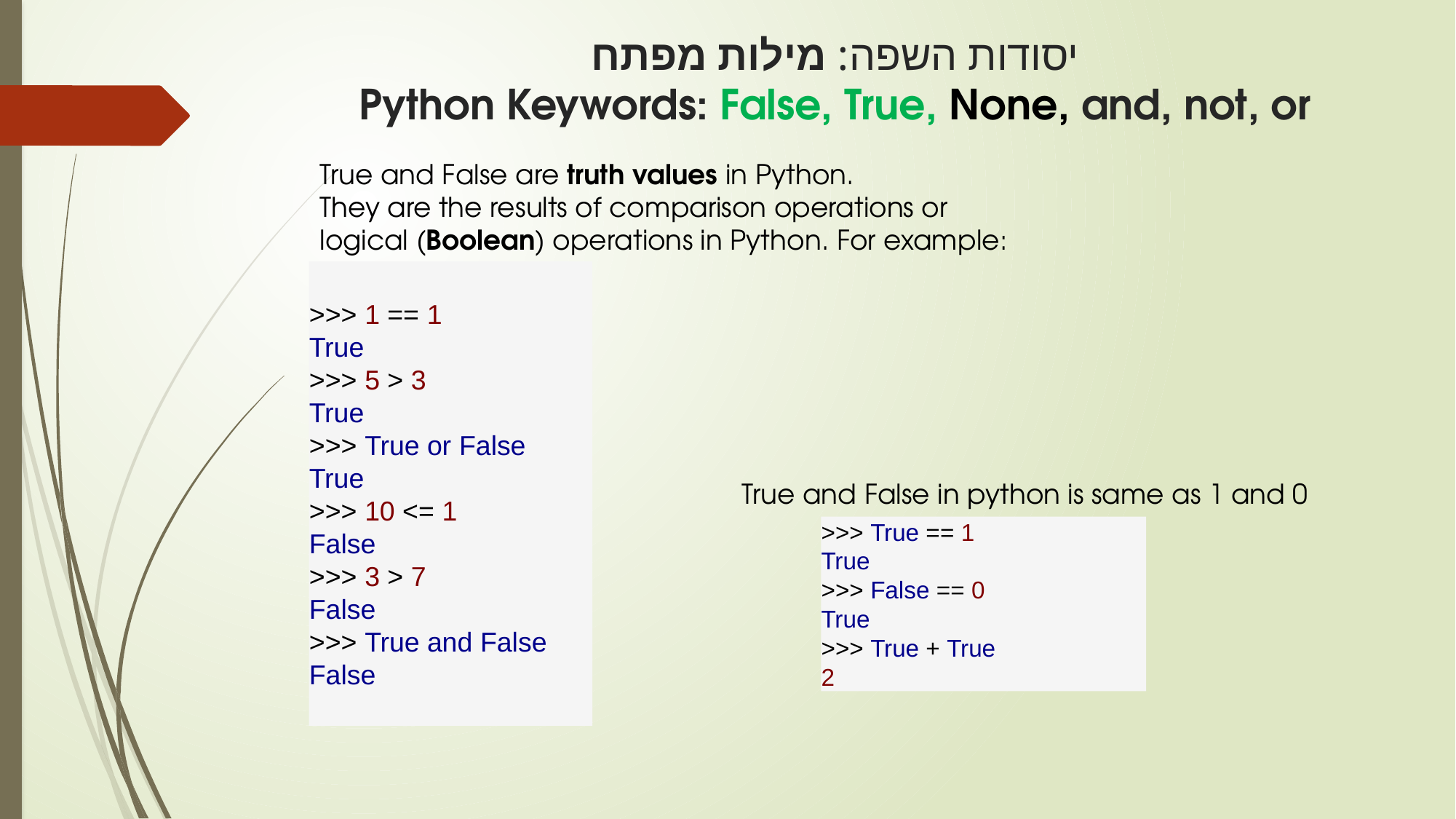

# יסודות השפה: מילות מפתח Python Keywords: False, True, None, and, not, or
True and False are truth values in Python.
They are the results of comparison operations or logical (Boolean) operations in Python. For example:

>>> 1 == 1
True
>>> 5 > 3
True
>>> True or False
True
>>> 10 <= 1
False
>>> 3 > 7
False
>>> True and False
False
True and False in python is same as 1 and 0
>>> True == 1
True
>>> False == 0
True
>>> True + True
2